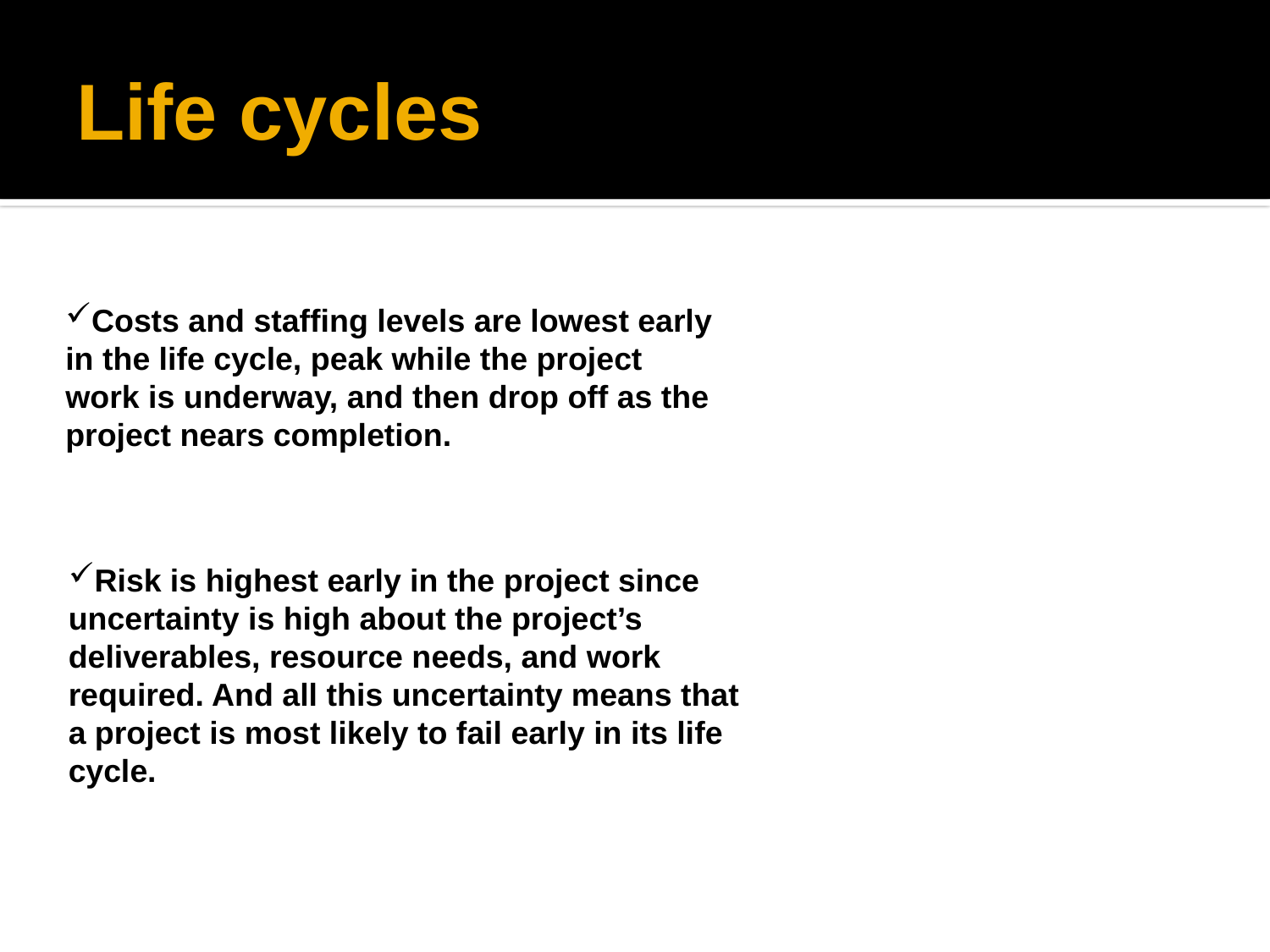

# Life cycles
Costs and staffing levels are lowest early in the life cycle, peak while the project work is underway, and then drop off as the project nears completion.
Risk is highest early in the project since uncertainty is high about the project’s deliverables, resource needs, and work required. And all this uncertainty means that a project is most likely to fail early in its life
cycle.